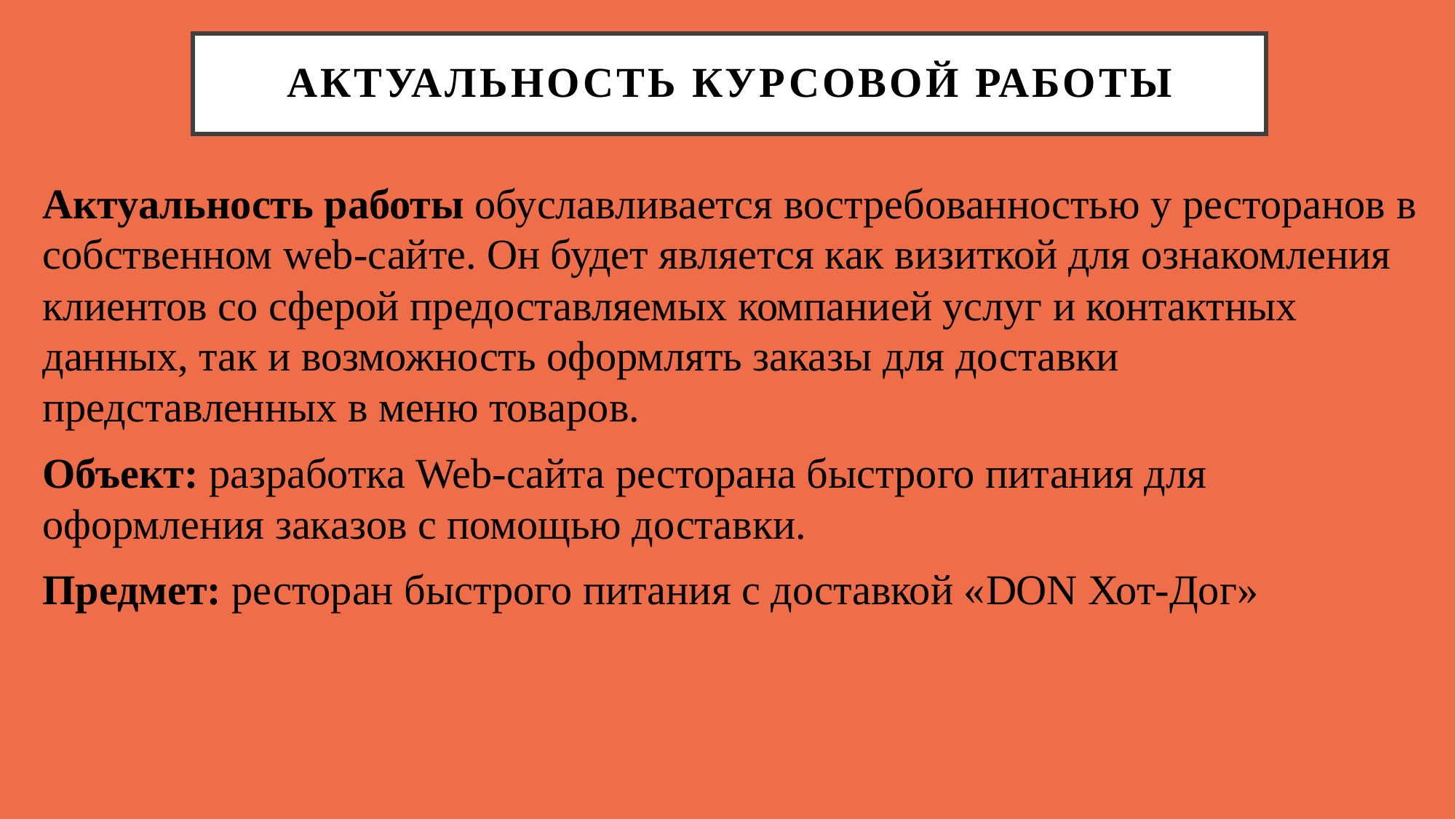

# Актуальность курсовой работы
Актуальность работы обуславливается востребованностью у ресторанов в собственном web-сайте. Он будет является как визиткой для ознакомления клиентов со сферой предоставляемых компанией услуг и контактных данных, так и возможность оформлять заказы для доставки представленных в меню товаров.
Объект: разработка Web-сайта ресторана быстрого питания для оформления заказов с помощью доставки.
Предмет: ресторан быстрого питания с доставкой «DON Хот-Дог»